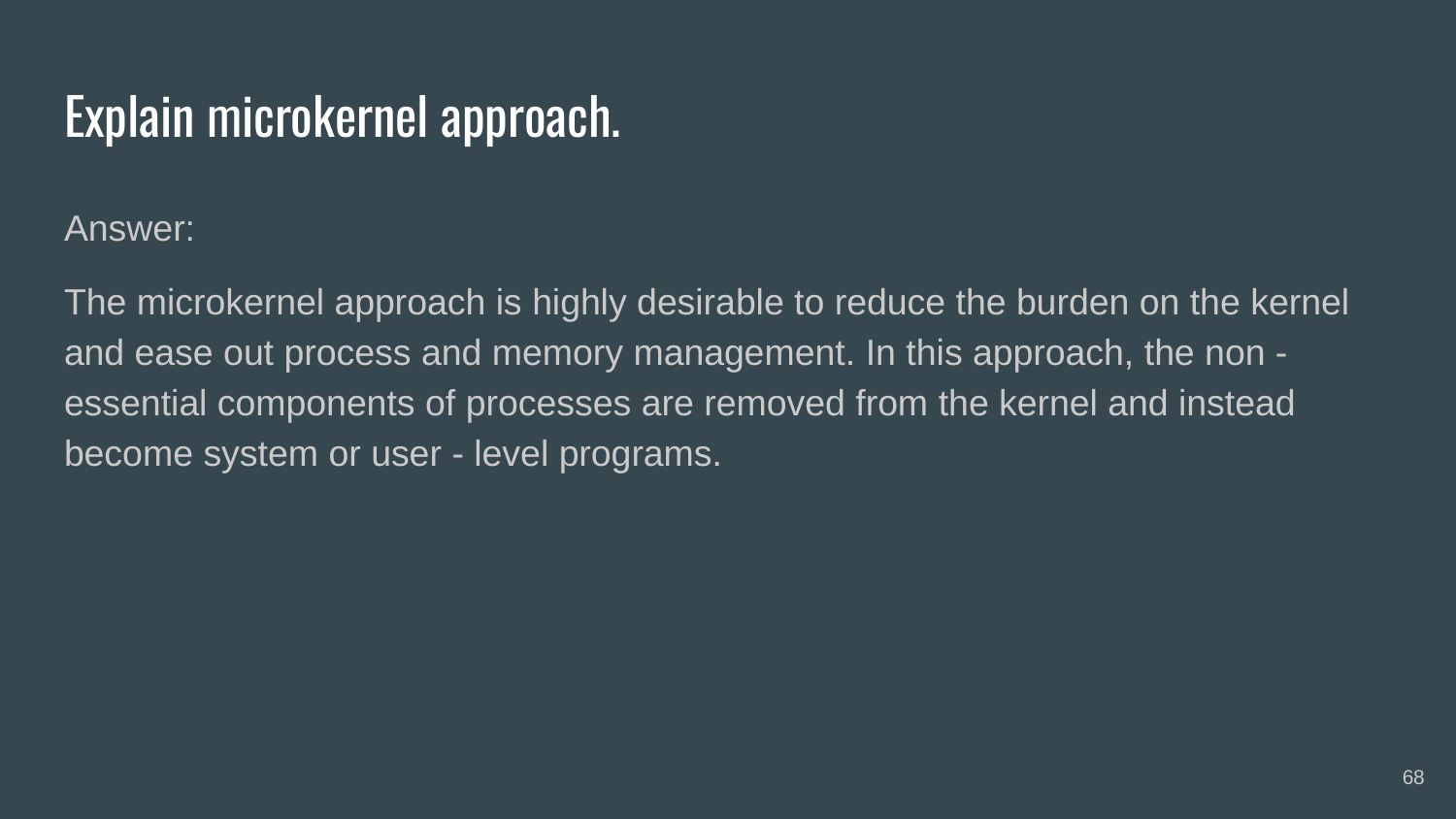

# Explain microkernel approach.
Answer:
The microkernel approach is highly desirable to reduce the burden on the kernel and ease out process and memory management. In this approach, the non - essential components of processes are removed from the kernel and instead become system or user - level programs.

68